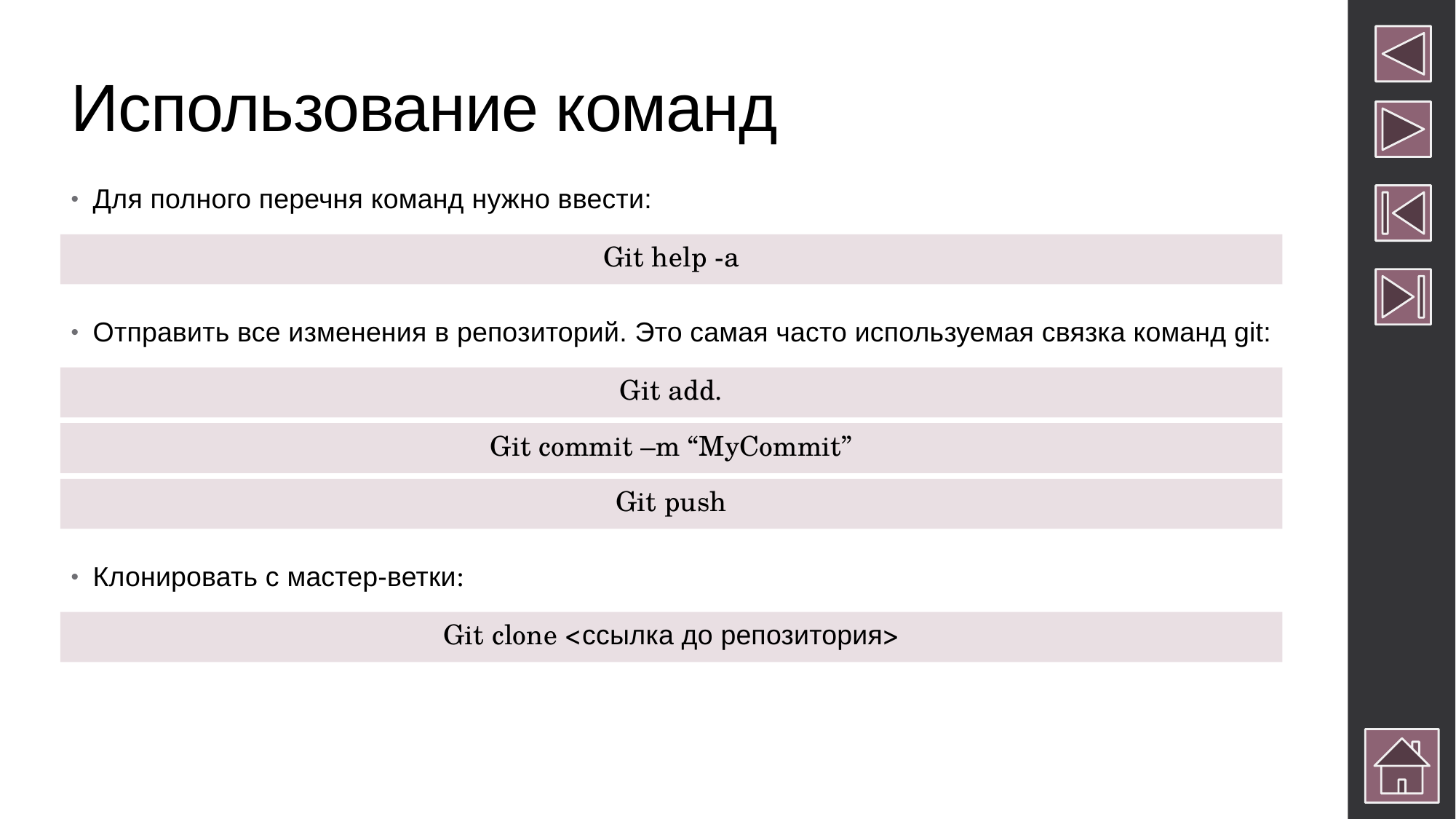

# Использование команд

Для полного перечня команд нужно ввести:

Git help -a

Отправить все изменения в репозиторий. Это самая часто используемая связка команд git:
Git add.
Git commit –m “MyCommit”
Git push
Клонировать с мастер-ветки:
Git clone <ссылка до репозитория>